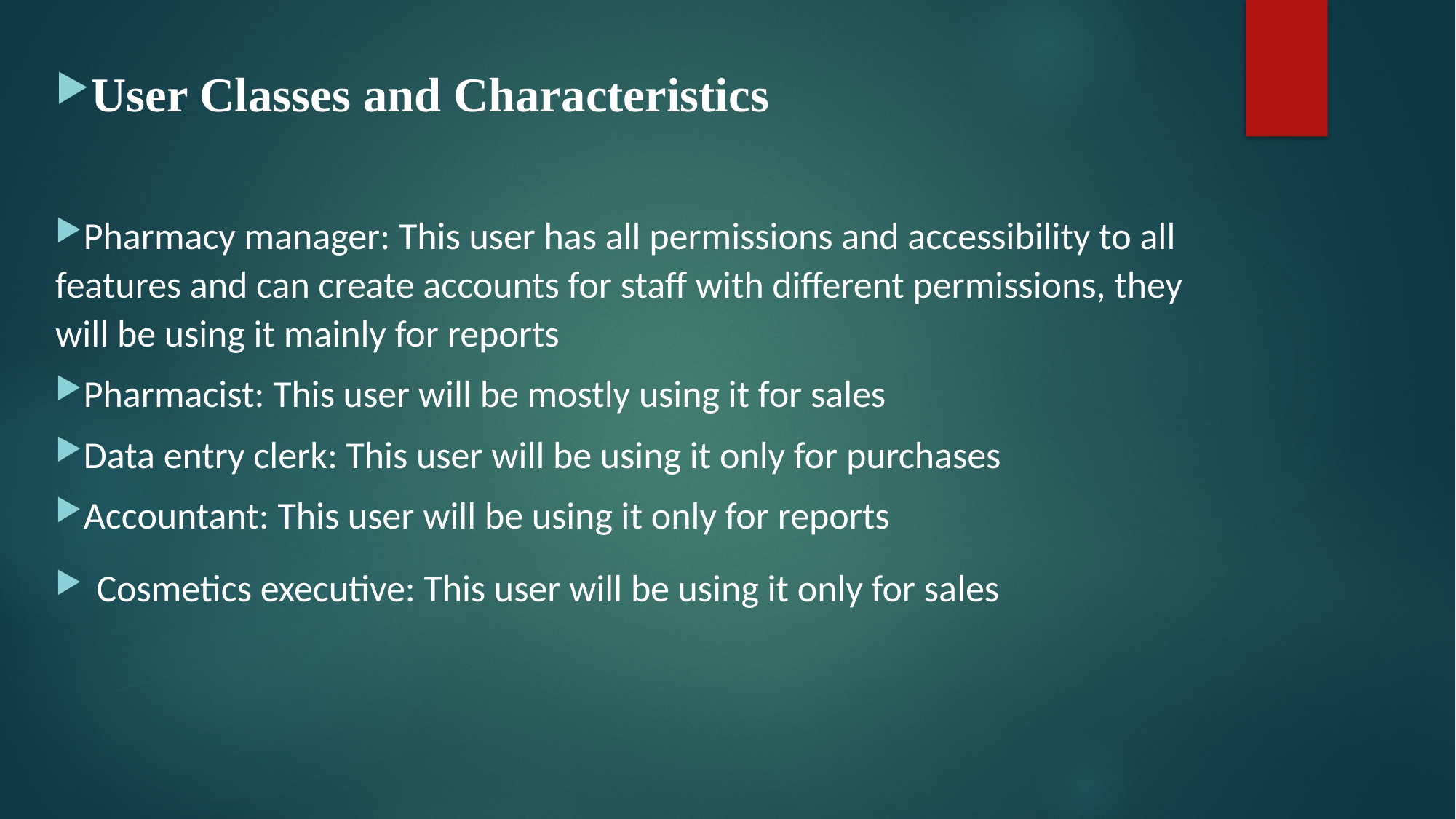

# .
User Classes and Characteristics

Pharmacy manager: This user has all permissions and accessibility to all features and can create accounts for staff with different permissions, they will be using it mainly for reports
Pharmacist: This user will be mostly using it for sales
Data entry clerk: This user will be using it only for purchases
Accountant: This user will be using it only for reports
Cosmetics executive: This user will be using it only for sales